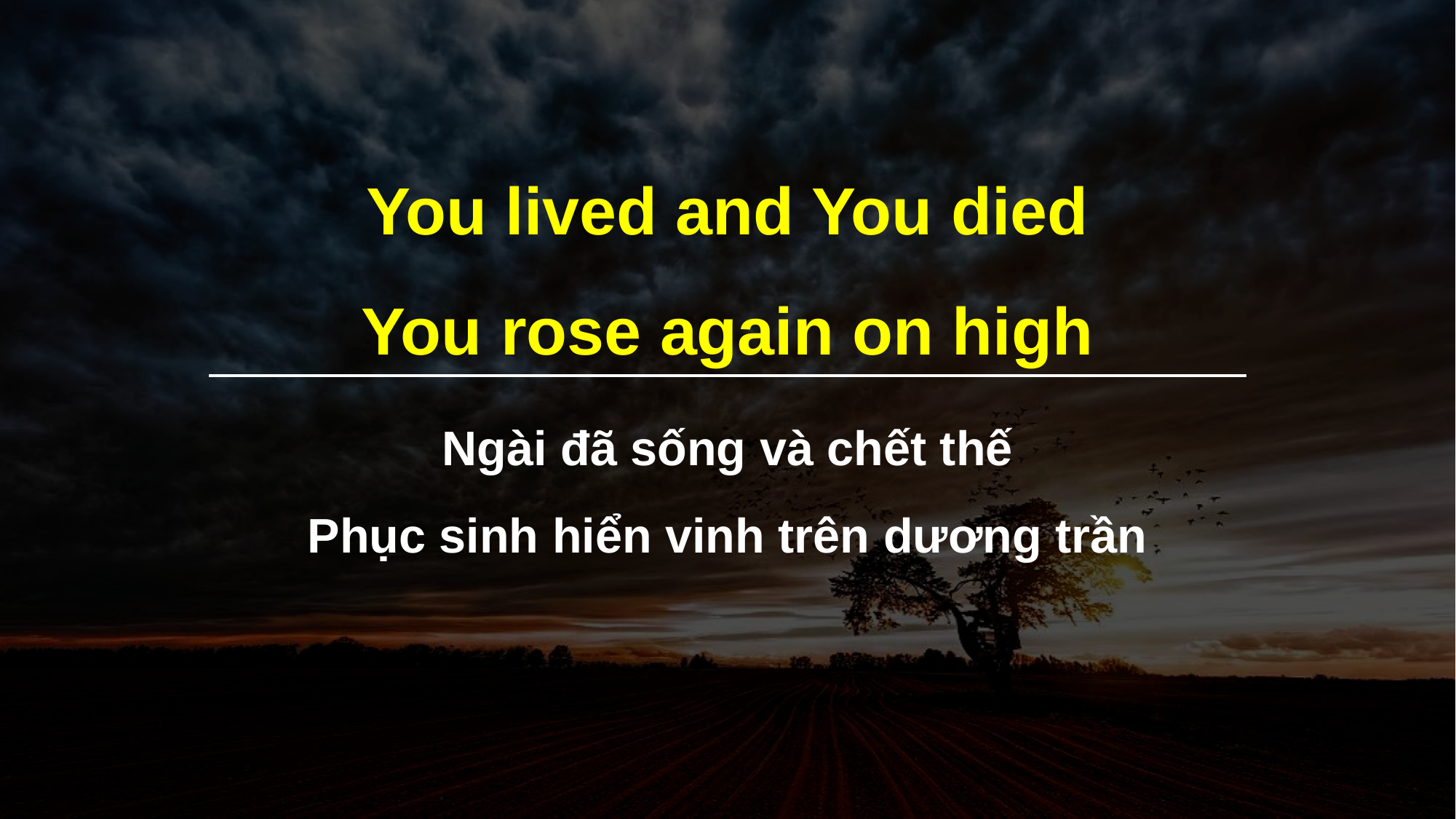

You lived and You died
You rose again on high
Ngài đã sống và chết thế
Phục sinh hiển vinh trên dương trần